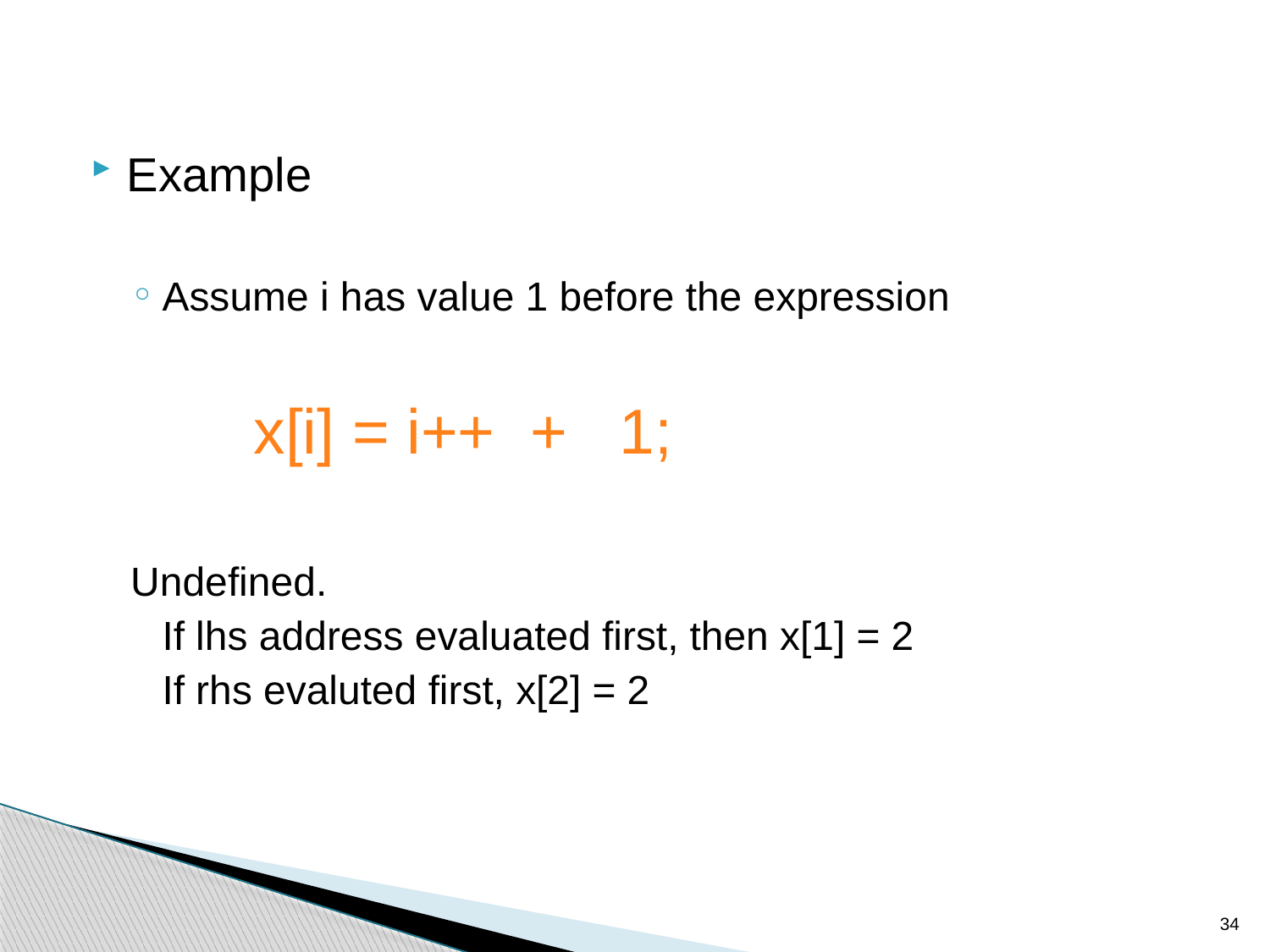

Example

Assume i has value 1 before the expression

		x[i] = i++  +   1;

Undefined.
	If lhs address evaluated first, then x[1] = 2
	If rhs evaluted first, x[2] = 2
34